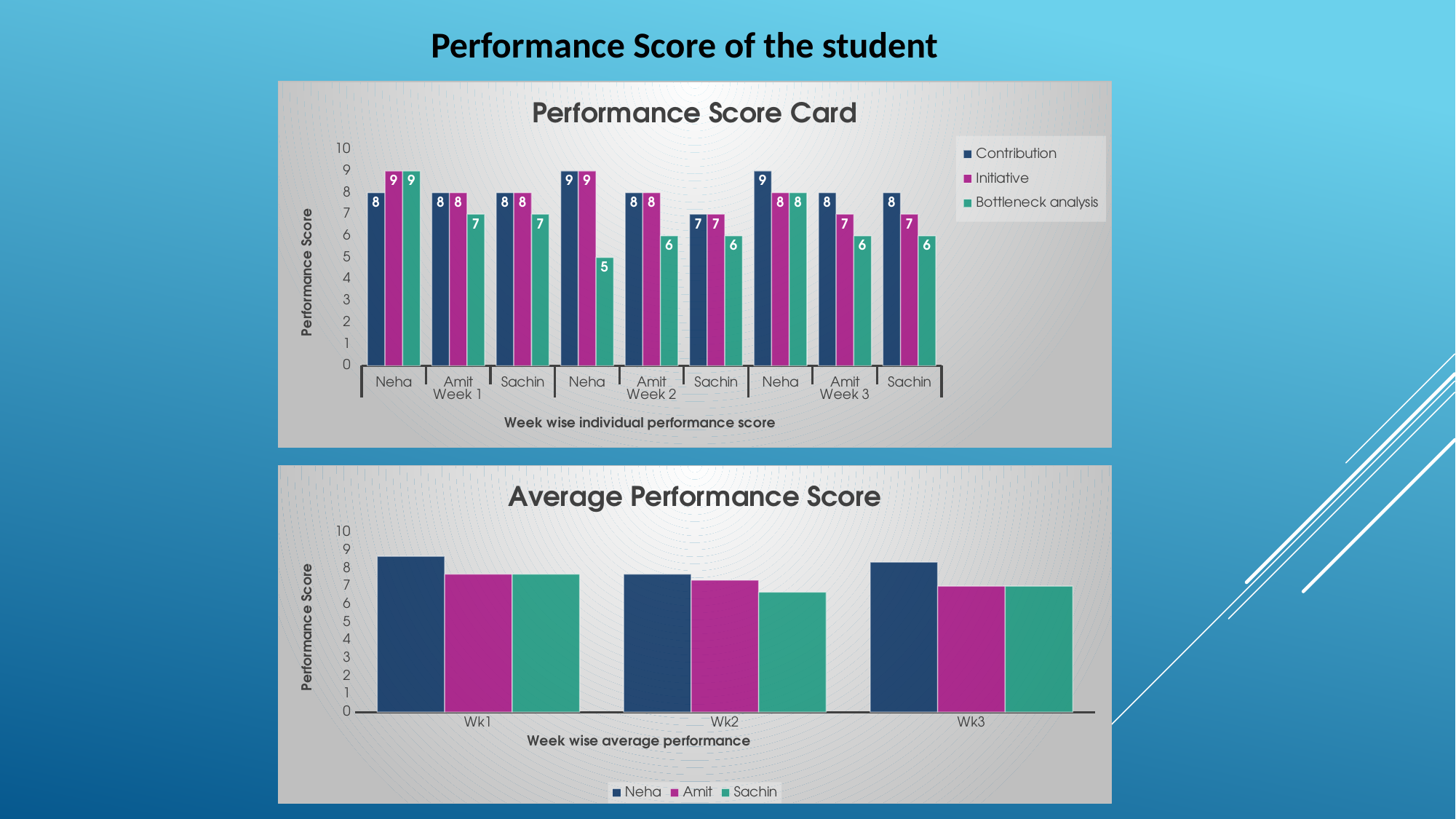

Performance Score of the student

### Chart: Performance Score Card

| Category | Contribution | Initiative | Bottleneck analysis |
|---|---|---|---|
| Neha | 8.0 | 9.0 | 9.0 |
| Amit | 8.0 | 8.0 | 7.0 |
| Sachin | 8.0 | 8.0 | 7.0 |
| Neha | 9.0 | 9.0 | 5.0 |
| Amit | 8.0 | 8.0 | 6.0 |
| Sachin | 7.0 | 7.0 | 6.0 |
| Neha | 9.0 | 8.0 | 8.0 |
| Amit | 8.0 | 7.0 | 6.0 |
| Sachin | 8.0 | 7.0 | 6.0 |

### Chart: Average Performance Score

| Category | Neha | Amit | Sachin |
|---|---|---|---|
| Wk1 | 8.666666666666666 | 7.666666666666667 | 7.666666666666667 |
| Wk2 | 7.666666666666667 | 7.333333333333333 | 6.666666666666667 |
| Wk3 | 8.333333333333334 | 7.0 | 7.0 |